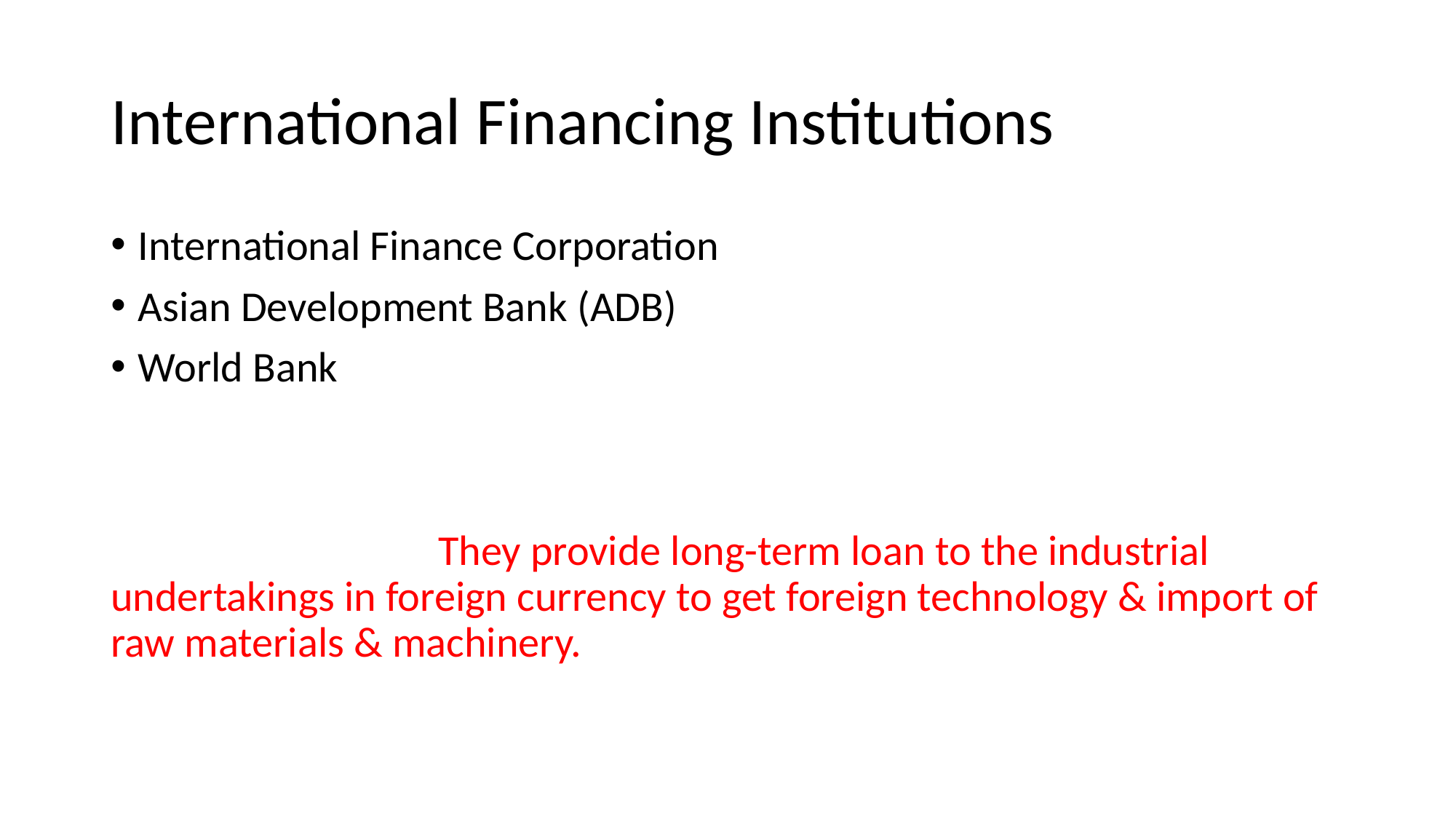

# International Financing Institutions
International Finance Corporation
Asian Development Bank (ADB)
World Bank

			They provide long-term loan to the industrial undertakings in foreign currency to get foreign technology & import of raw materials & machinery.